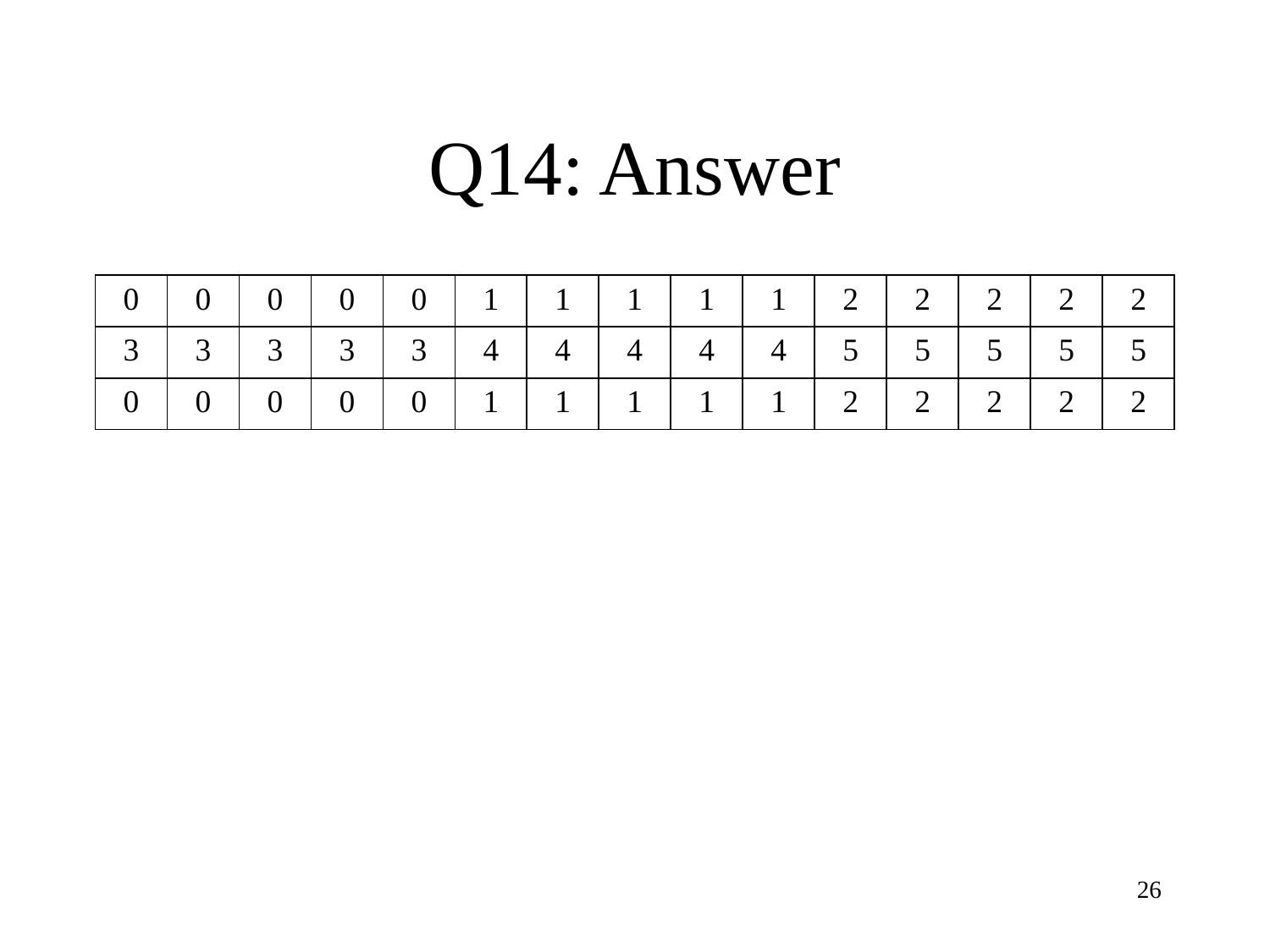

# Q14: Answer
| 0 | 0 | 0 | 0 | 0 | 1 | 1 | 1 | 1 | 1 | 2 | 2 | 2 | 2 | 2 |
| --- | --- | --- | --- | --- | --- | --- | --- | --- | --- | --- | --- | --- | --- | --- |
| 3 | 3 | 3 | 3 | 3 | 4 | 4 | 4 | 4 | 4 | 5 | 5 | 5 | 5 | 5 |
| 0 | 0 | 0 | 0 | 0 | 1 | 1 | 1 | 1 | 1 | 2 | 2 | 2 | 2 | 2 |
26